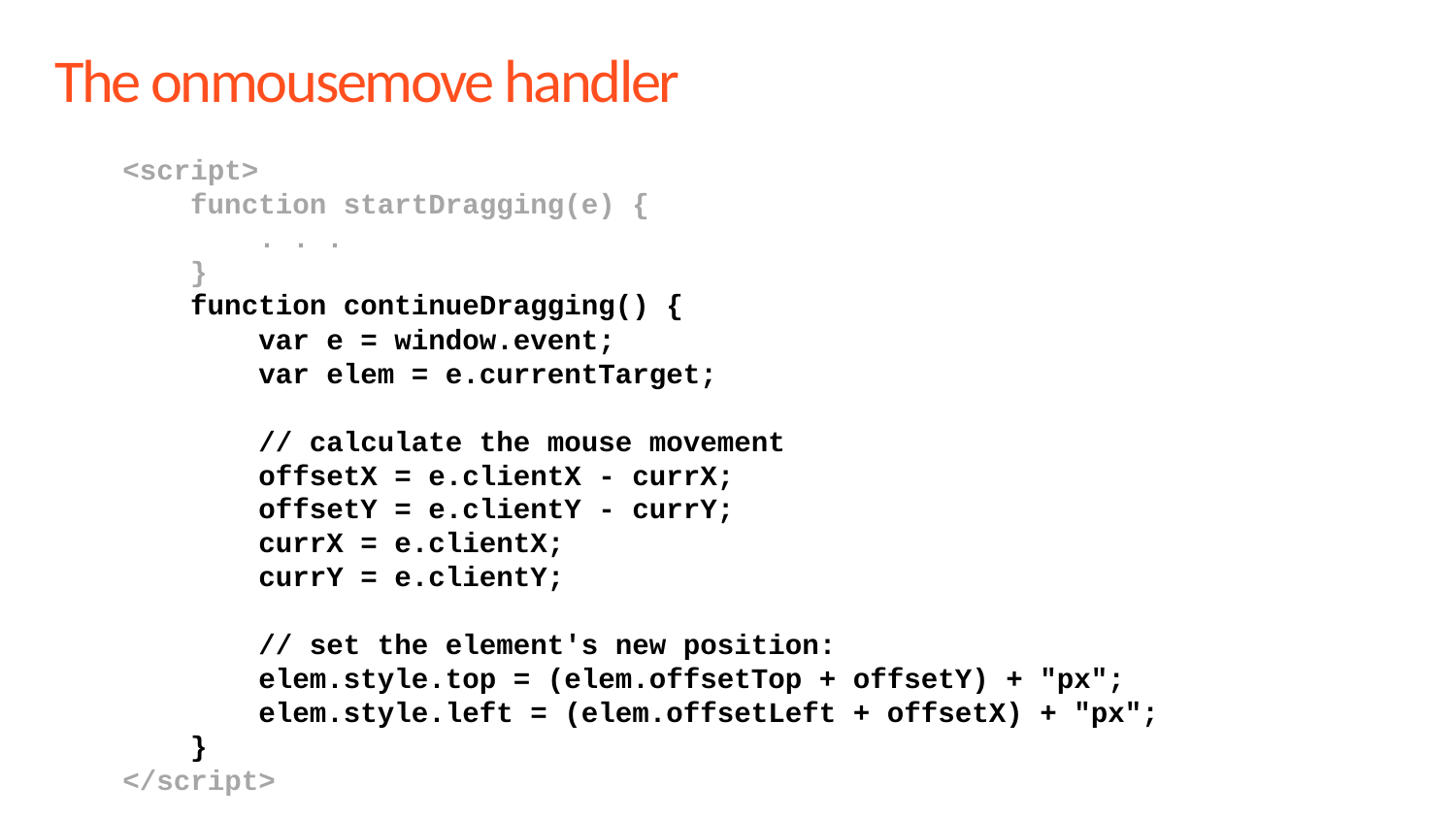

# The onmousemove handler
    <script>
        function startDragging(e) {
            . . .
        }
        function continueDragging() {
            var e = window.event;
            var elem = e.currentTarget;

            // calculate the mouse movement
            offsetX = e.clientX - currX;
            offsetY = e.clientY - currY;
            currX = e.clientX;
            currY = e.clientY;

            // set the element's new position:
            elem.style.top = (elem.offsetTop + offsetY) + "px";
            elem.style.left = (elem.offsetLeft + offsetX) + "px";
        }
    </script>